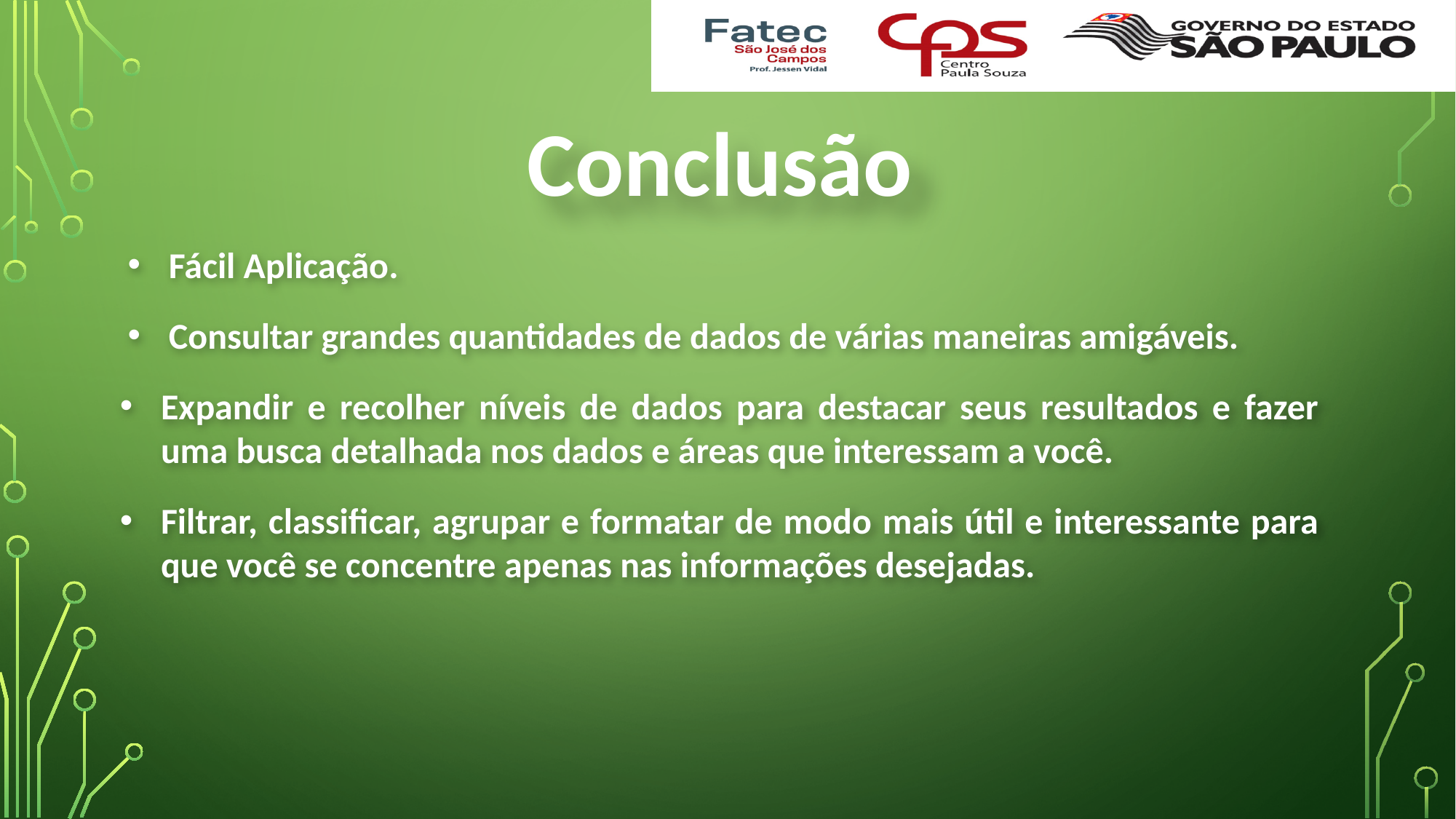

Conclusão
Fácil Aplicação.
Consultar grandes quantidades de dados de várias maneiras amigáveis.
Expandir e recolher níveis de dados para destacar seus resultados e fazer uma busca detalhada nos dados e áreas que interessam a você.
Filtrar, classificar, agrupar e formatar de modo mais útil e interessante para que você se concentre apenas nas informações desejadas.